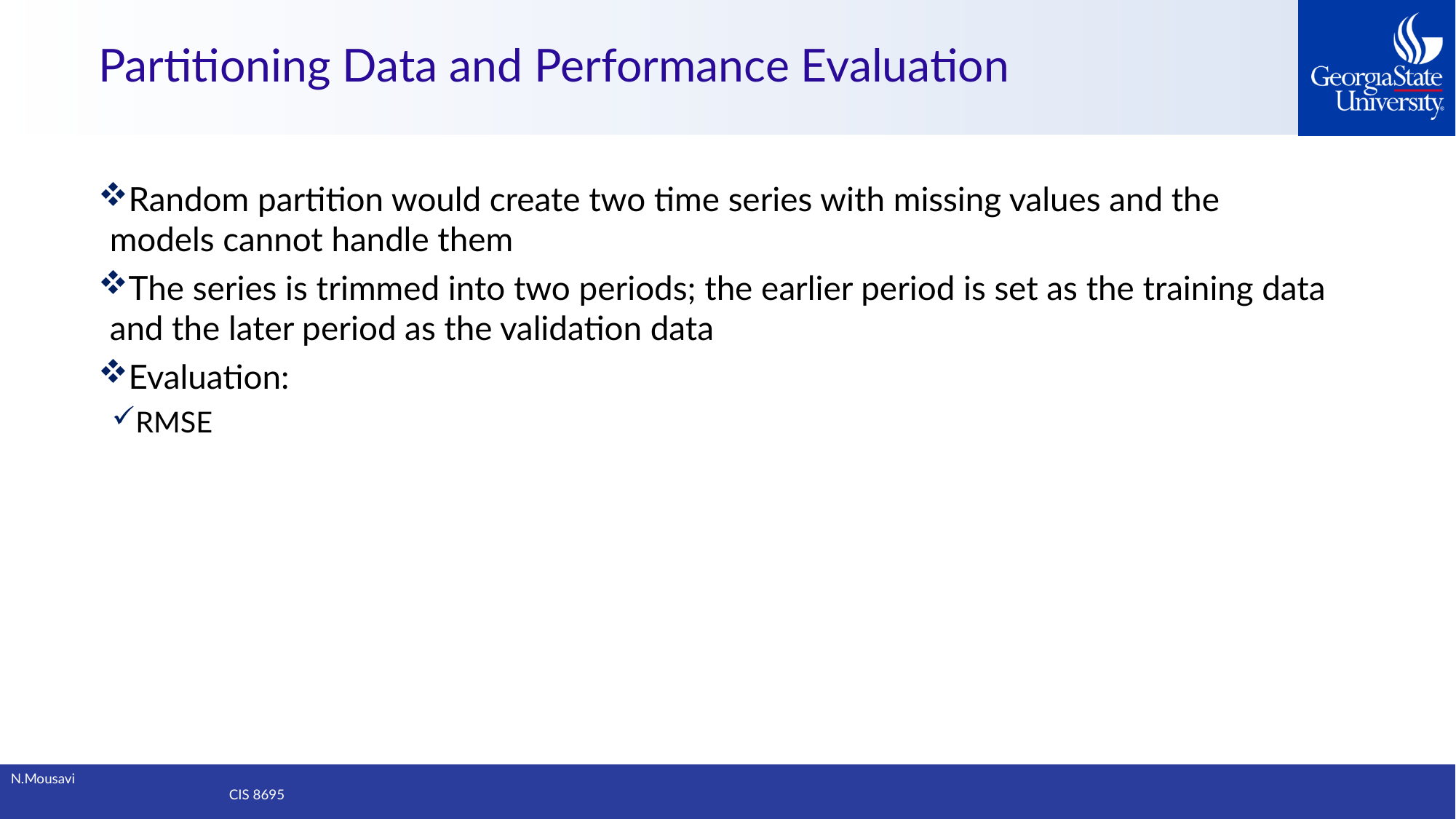

# Partitioning Data and Performance Evaluation
Random partition would create two time series with missing values and the models cannot handle them
The series is trimmed into two periods; the earlier period is set as the training data and the later period as the validation data
Evaluation:
RMSE